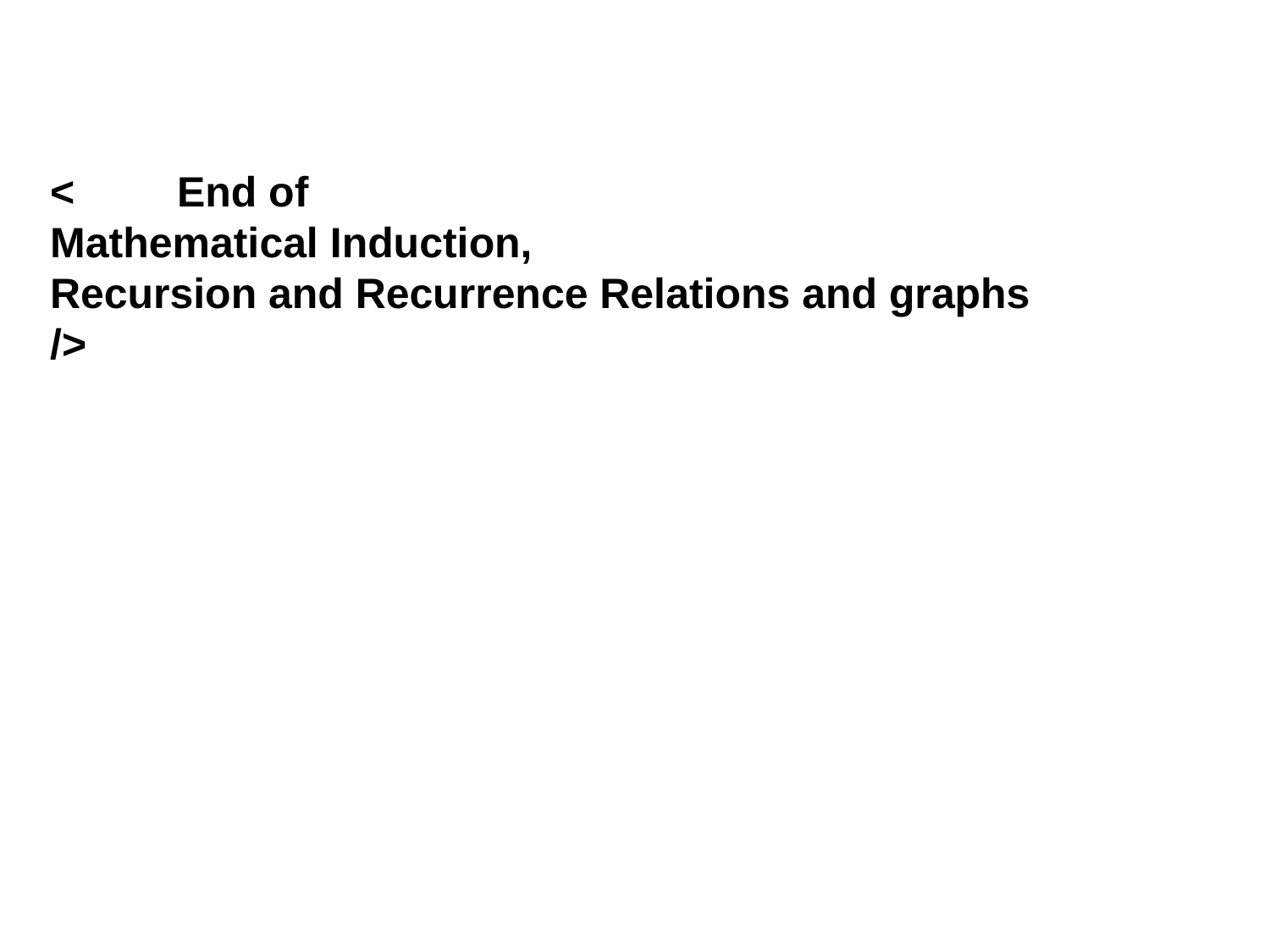

<	End of
Mathematical Induction,
Recursion and Recurrence Relations and graphs
/>